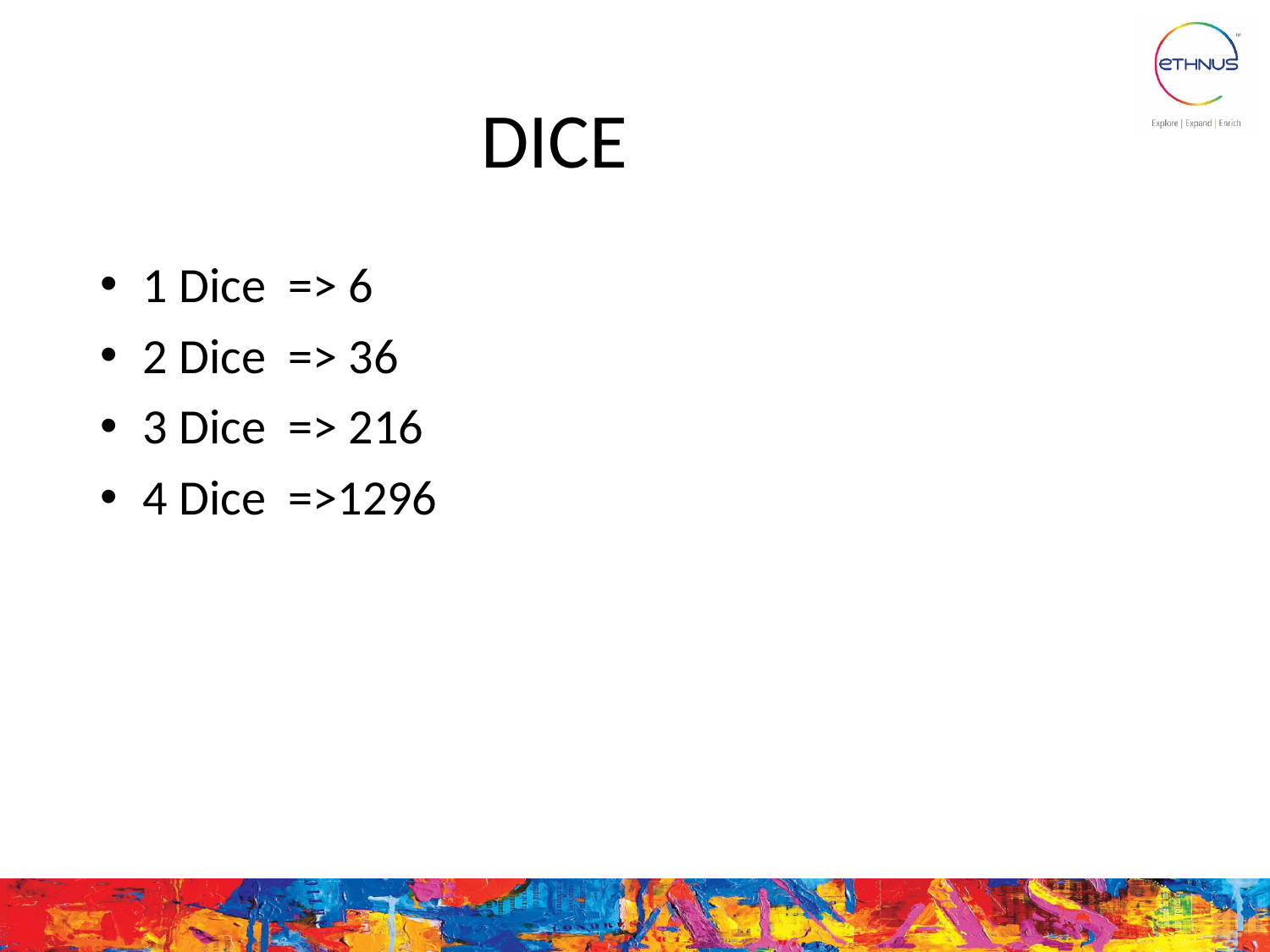

# DICE
 1 Dice  => 6
 2 Dice  => 36
 3 Dice  => 216
 4 Dice  =>1296